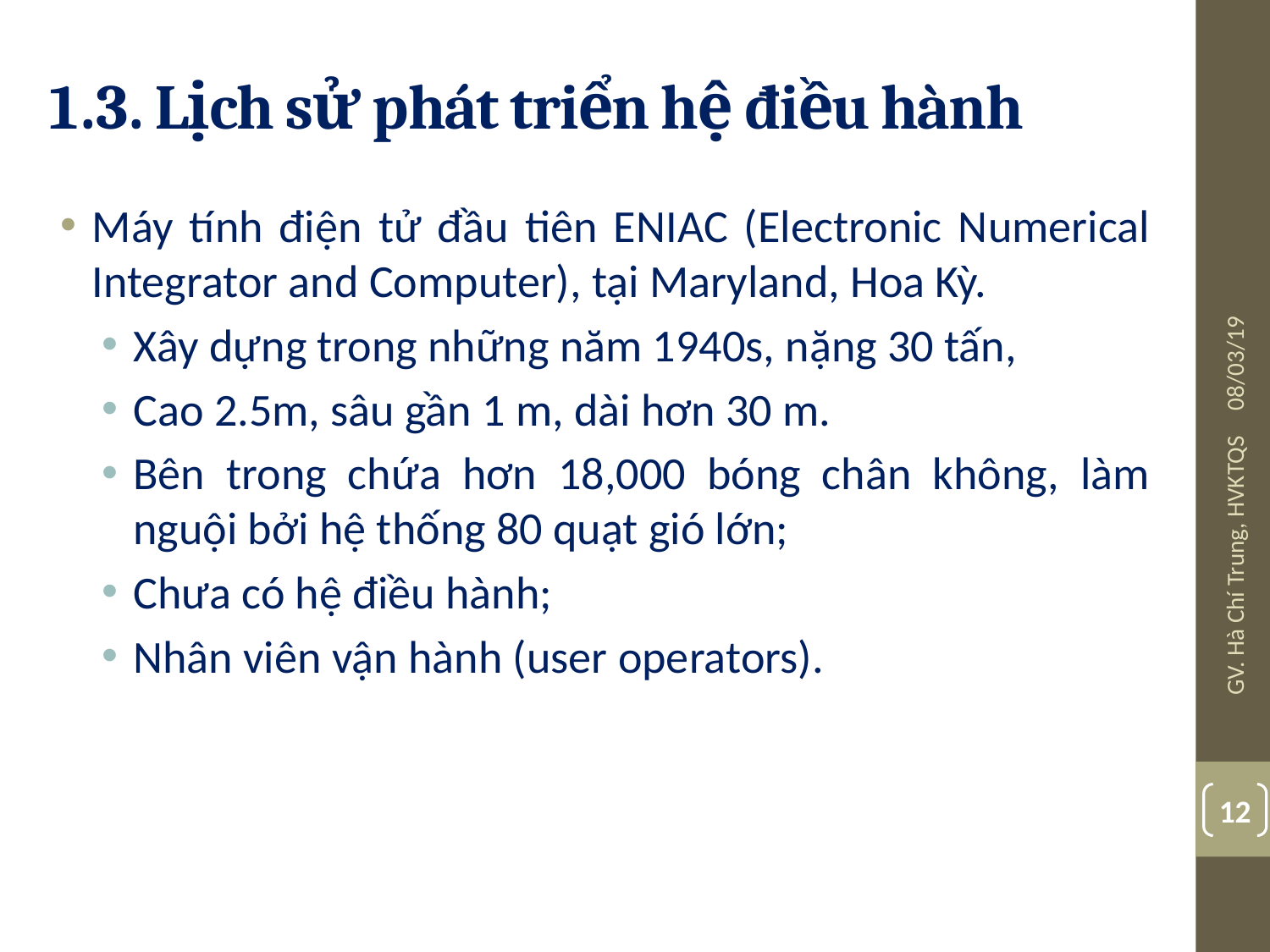

# 1.3. Lịch sử phát triển hệ điều hành
Máy tính điện tử đầu tiên ENIAC (Electronic Numerical Integrator and Computer), tại Maryland, Hoa Kỳ.
Xây dựng trong những năm 1940s, nặng 30 tấn,
Cao 2.5m, sâu gần 1 m, dài hơn 30 m.
Bên trong chứa hơn 18,000 bóng chân không, làm nguội bởi hệ thống 80 quạt gió lớn;
Chưa có hệ điều hành;
Nhân viên vận hành (user operators).

08/03/19
GV. Hà Chí Trung, HVKTQS
12